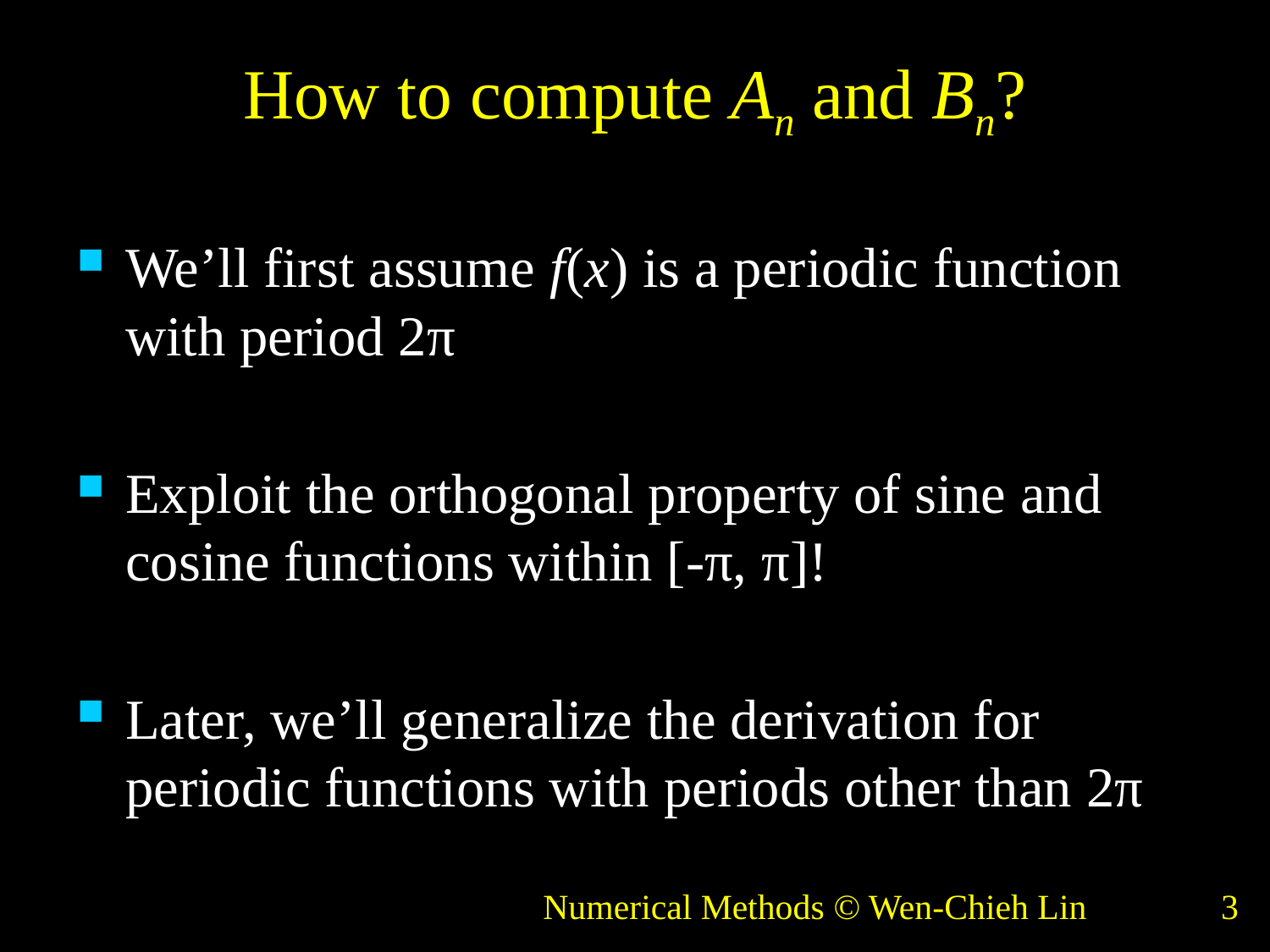

# How to compute An and Bn?
We’ll first assume f(x) is a periodic function with period 2π

Exploit the orthogonal property of sine and cosine functions within [-π, π]!

Later, we’ll generalize the derivation for periodic functions with periods other than 2π
Numerical Methods © Wen-Chieh Lin
3